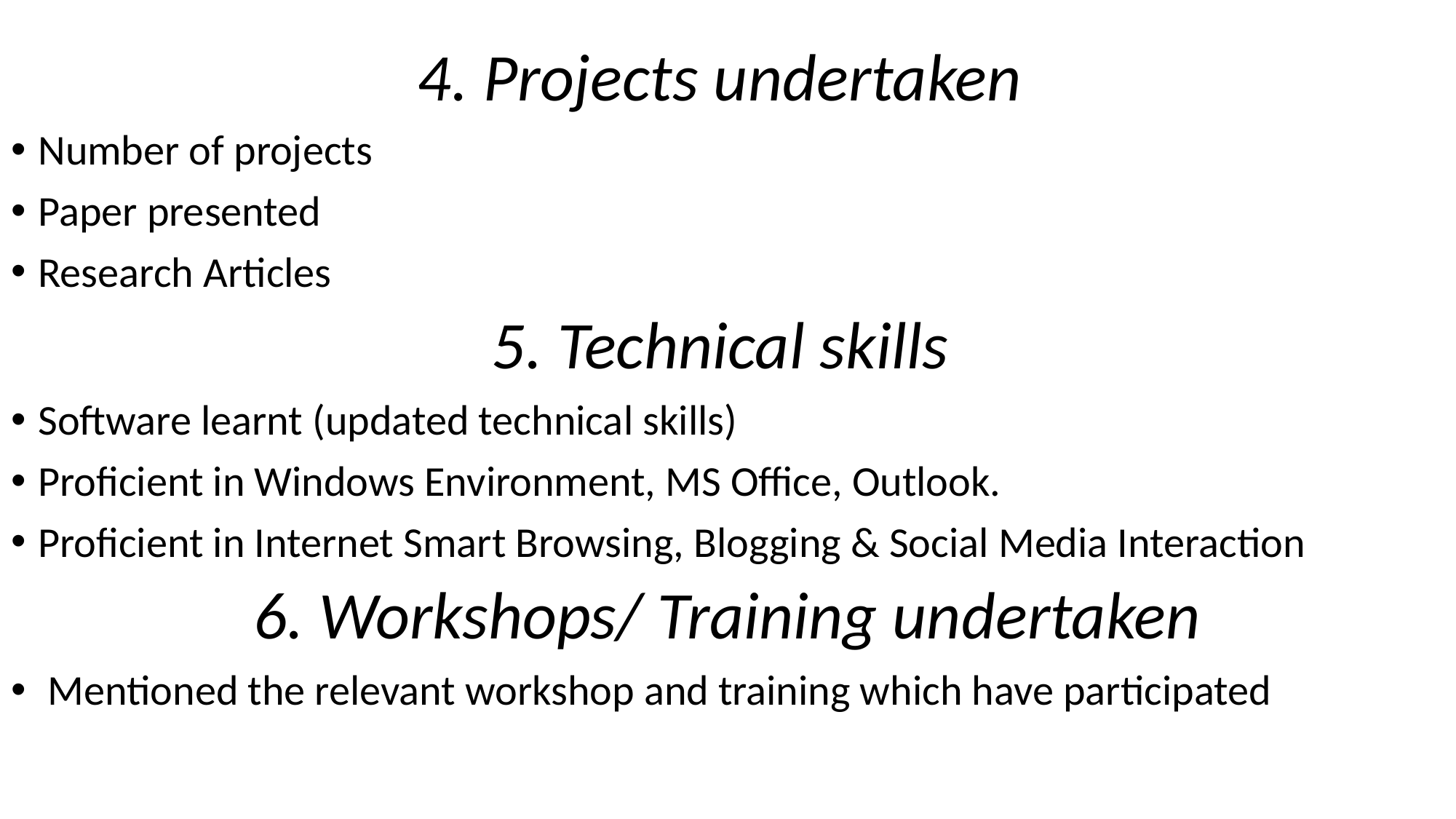

# 4. Projects undertaken
Number of projects
Paper presented
Research Articles
5. Technical skills
Software learnt (updated technical skills)
Proficient in Windows Environment, MS Office, Outlook.
Proficient in Internet Smart Browsing, Blogging & Social Media Interaction
6. Workshops/ Training undertaken
 Mentioned the relevant workshop and training which have participated